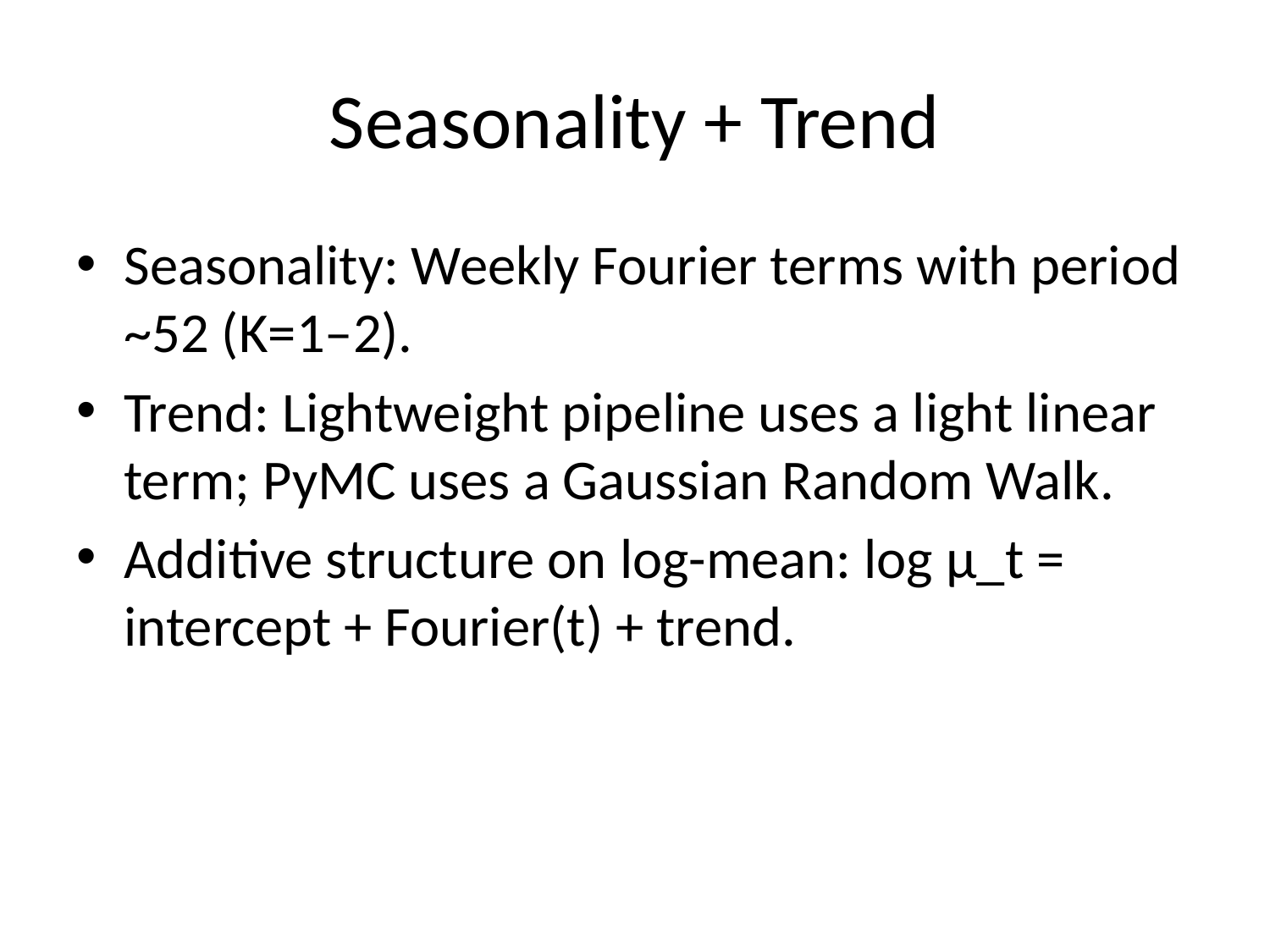

# Seasonality + Trend
Seasonality: Weekly Fourier terms with period ~52 (K=1–2).
Trend: Lightweight pipeline uses a light linear term; PyMC uses a Gaussian Random Walk.
Additive structure on log-mean: log μ_t = intercept + Fourier(t) + trend.